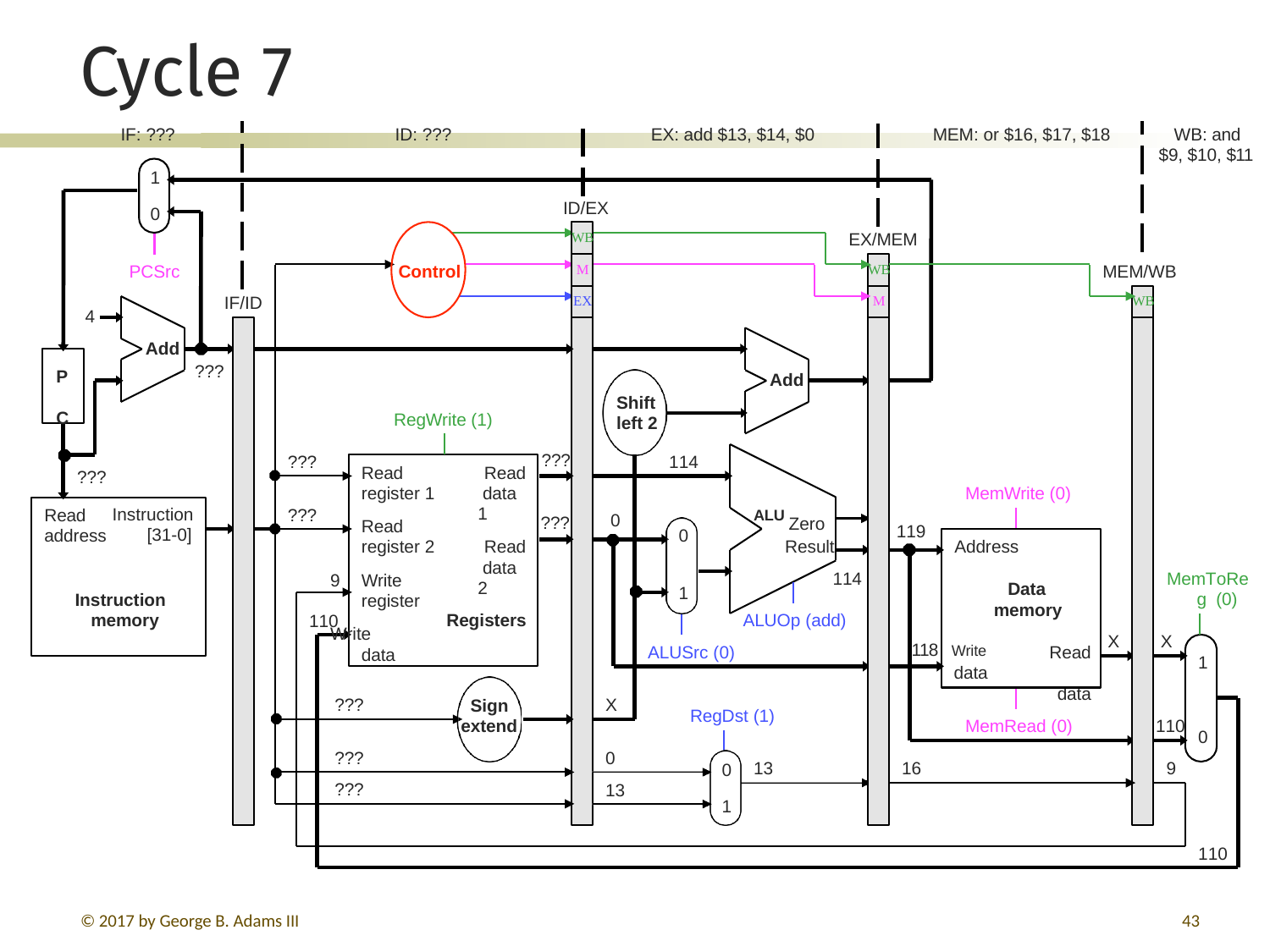

# Cycle 7

IF: ???
ID: ???
EX: add $13, $14, $0
MEM: or $16, $17, $18
WB: and
$9, $10, $11

1

ID/EX
0

EX/MEM
WB

PCSrc
Control
MEM/WB
M
WB

IF/ID
EX
M
WB

4

Add

???
P  C
Add

Shift

RegWrite (1)
left 2

???

???
114

Read  register 1
Read  register 2
9	Write  register
Write  data
Read  data 1
Read  data 2
???

MemWrite (0)

Instruction
[31-0]
ALU Zero
???
Read  address

0
???

119

0

Result
Address

114
MemToReg  (0)

Data  memory

1

Instruction  memory

Registers
ALUOp (add)
110

X
X

ALUSrc (0)
118  Write
data
Read  data

1

???
X
Sign  extend

RegDst (1)

MemRead (0)
110

0

0  13

???

13
16
9
0

???

1

110

© 2017 by George B. Adams III
43